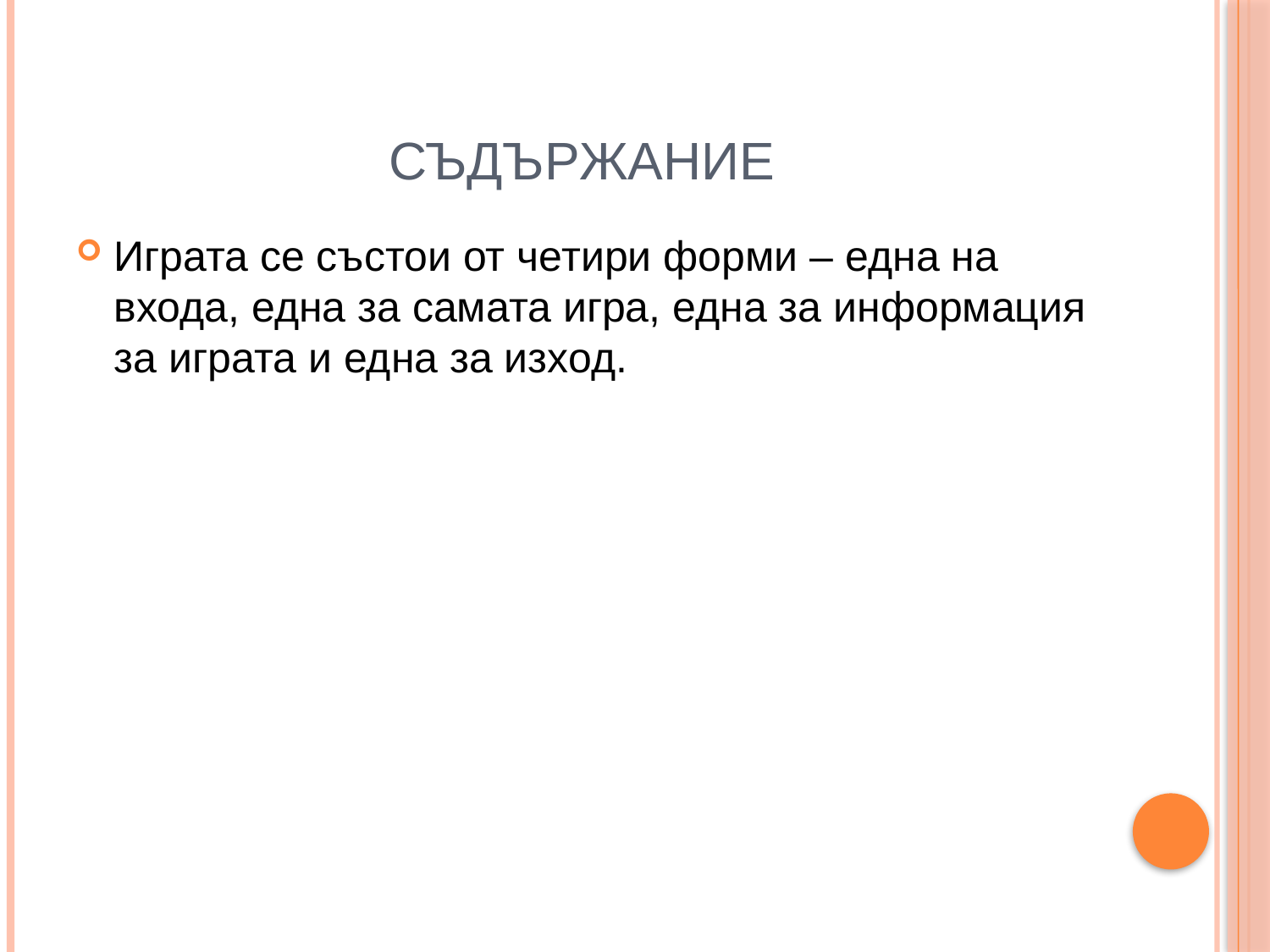

# Съдържание
Играта се състои от четири форми – една на входа, една за самата игра, една за информация за играта и една за изход.